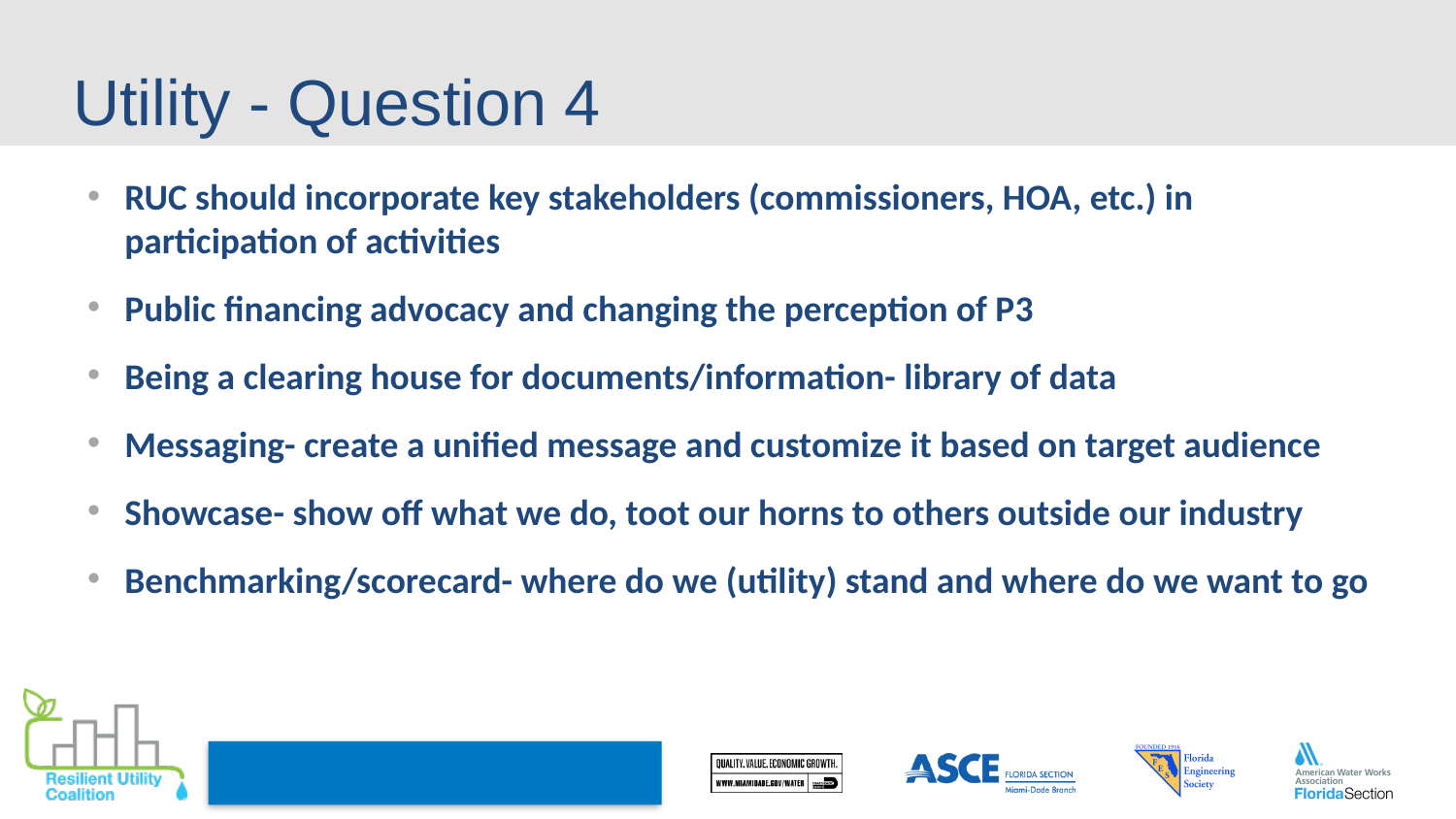

# Utility - Question 4
RUC should incorporate key stakeholders (commissioners, HOA, etc.) in participation of activities
Public financing advocacy and changing the perception of P3
Being a clearing house for documents/information- library of data
Messaging- create a unified message and customize it based on target audience
Showcase- show off what we do, toot our horns to others outside our industry
Benchmarking/scorecard- where do we (utility) stand and where do we want to go